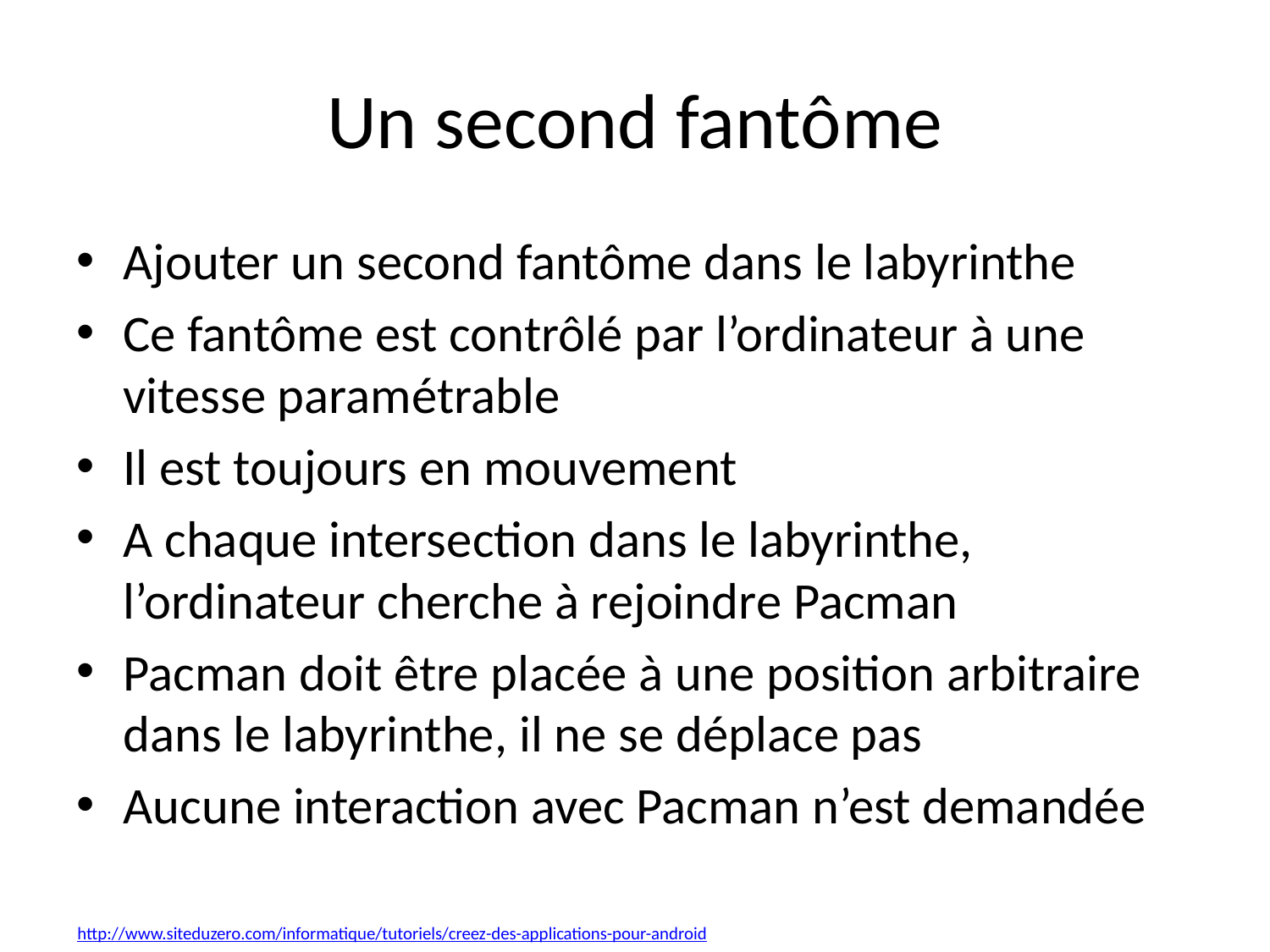

# Un second fantôme
Ajouter un second fantôme dans le labyrinthe
Ce fantôme est contrôlé par l’ordinateur à une vitesse paramétrable
Il est toujours en mouvement
A chaque intersection dans le labyrinthe, l’ordinateur cherche à rejoindre Pacman
Pacman doit être placée à une position arbitraire dans le labyrinthe, il ne se déplace pas
Aucune interaction avec Pacman n’est demandée